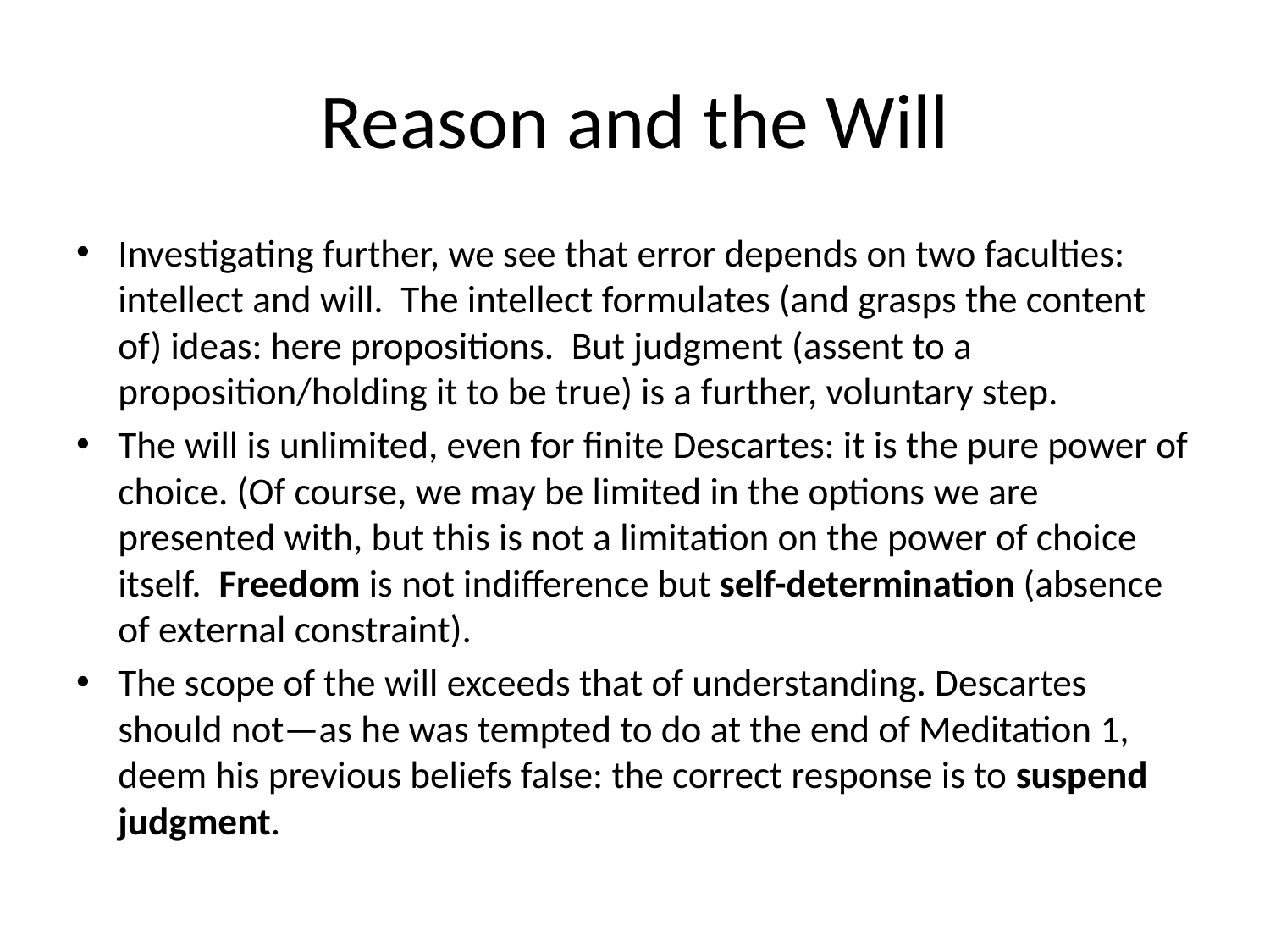

# Reason and the Will
Investigating further, we see that error depends on two faculties: intellect and will.  The intellect formulates (and grasps the content of) ideas: here propositions.  But judgment (assent to a proposition/holding it to be true) is a further, voluntary step.
The will is unlimited, even for finite Descartes: it is the pure power of choice. (Of course, we may be limited in the options we are presented with, but this is not a limitation on the power of choice itself.  Freedom is not indifference but self-determination (absence of external constraint).
The scope of the will exceeds that of understanding. Descartes should not—as he was tempted to do at the end of Meditation 1, deem his previous beliefs false: the correct response is to suspend judgment.